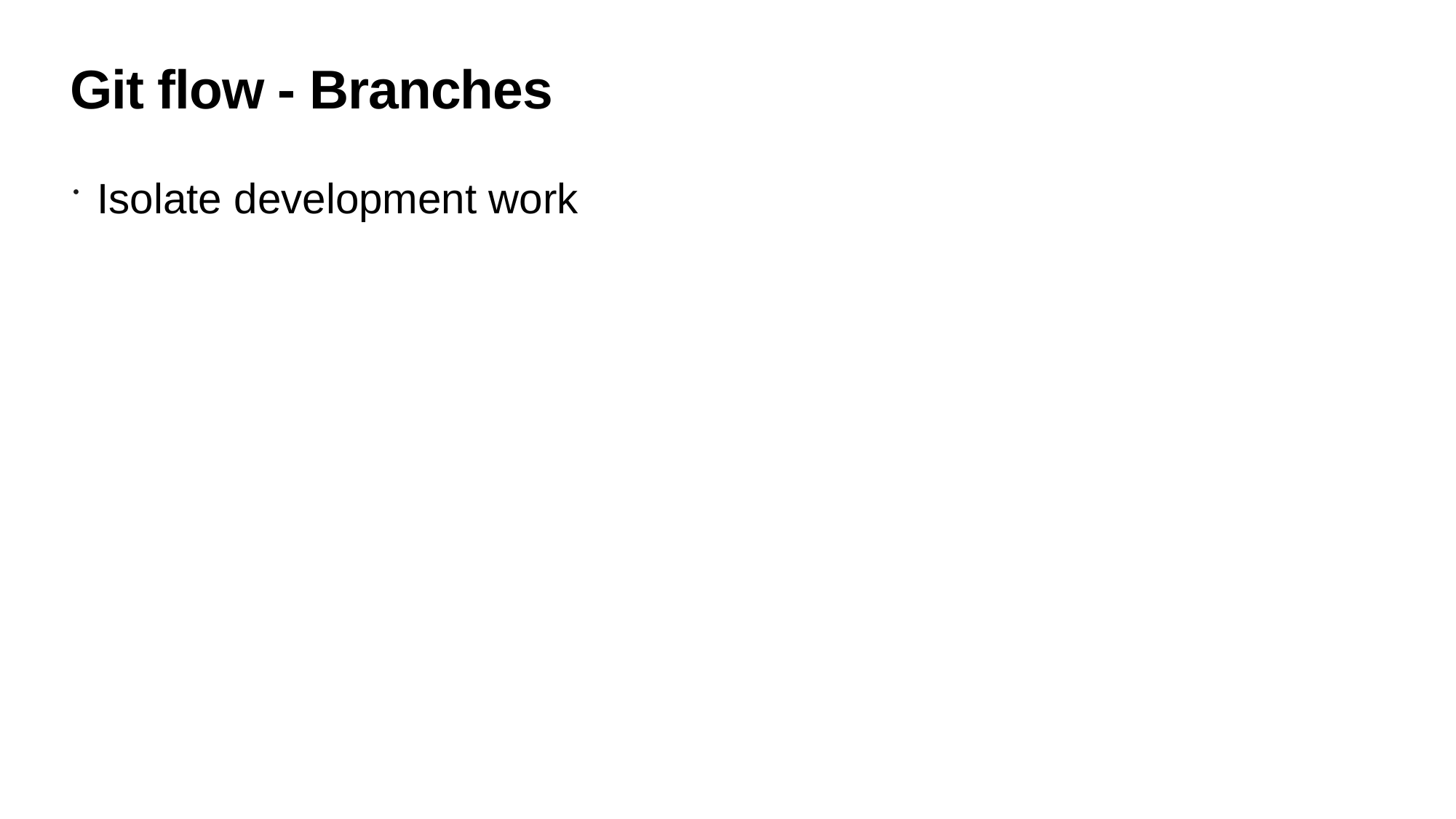

# Git flow - Branches
Isolate development work